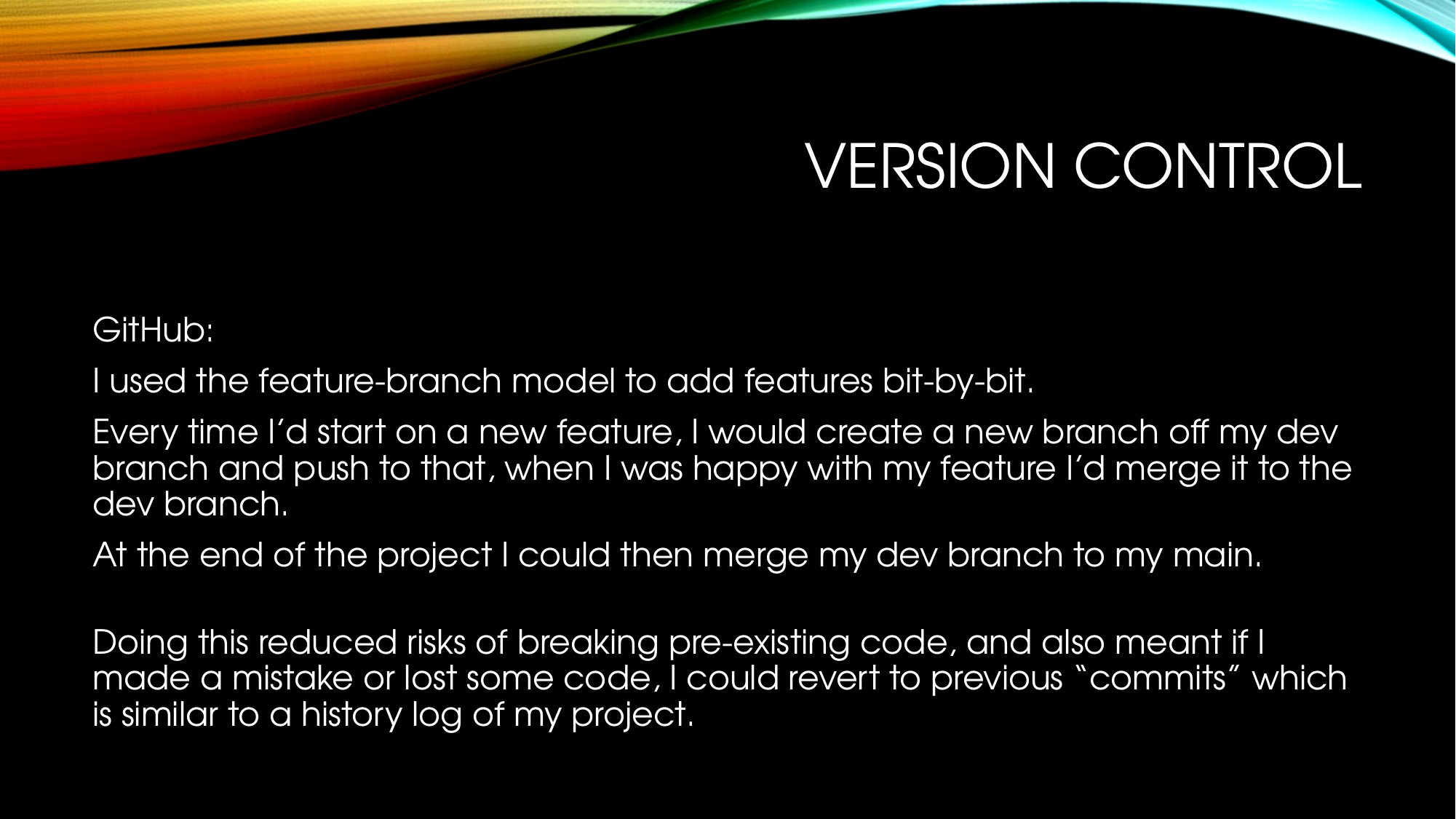

# Version Control
GitHub:
I used the feature-branch model to add features bit-by-bit.
Every time I’d start on a new feature, I would create a new branch off my dev branch and push to that, when I was happy with my feature I’d merge it to the dev branch.
At the end of the project I could then merge my dev branch to my main.
Doing this reduced risks of breaking pre-existing code, and also meant if I made a mistake or lost some code, I could revert to previous “commits” which is similar to a history log of my project.